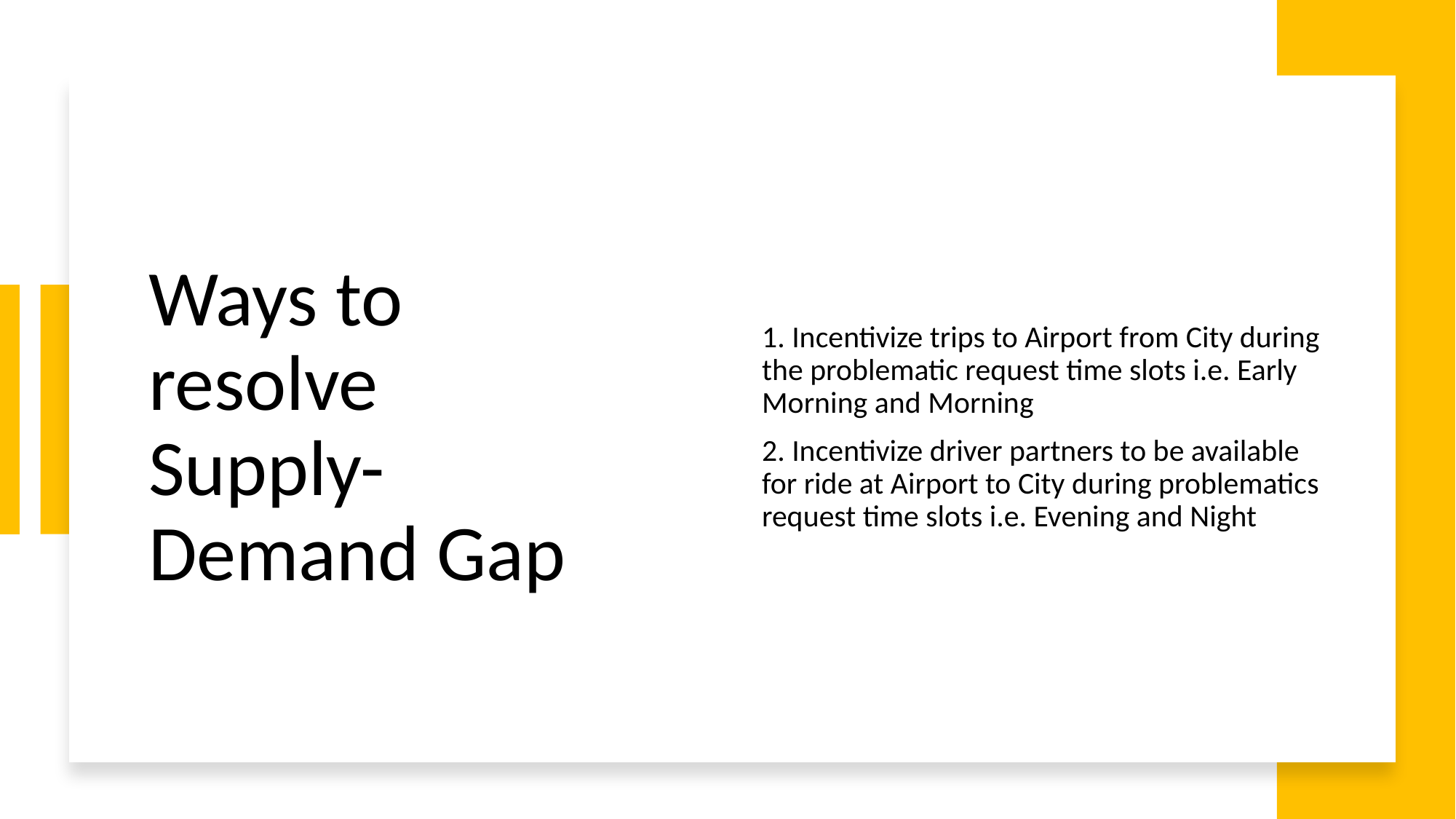

# Ways to resolve Supply-Demand Gap
1. Incentivize trips to Airport from City during the problematic request time slots i.e. Early Morning and Morning
2. Incentivize driver partners to be available for ride at Airport to City during problematics request time slots i.e. Evening and Night